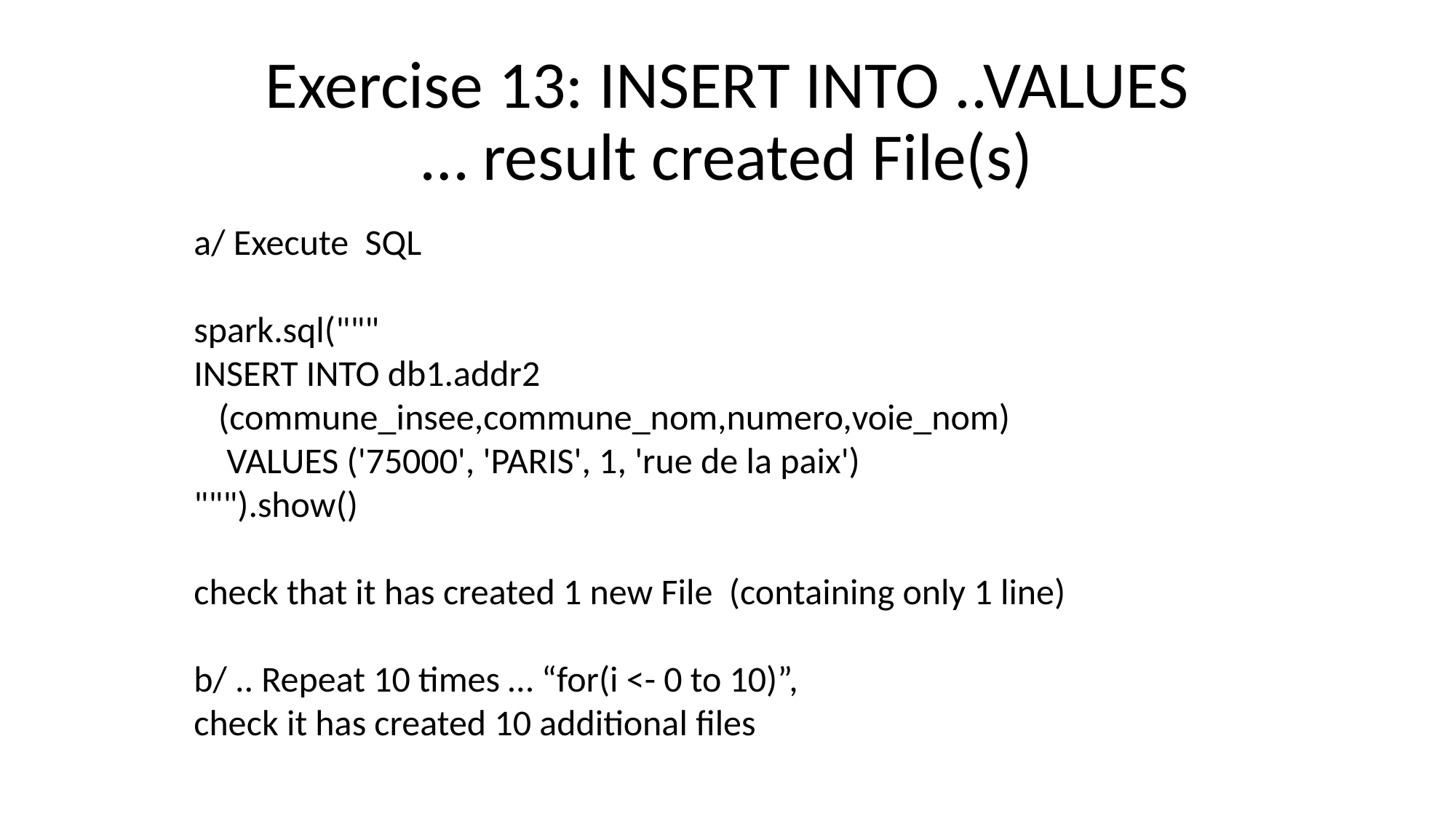

# Exercise 13: INSERT INTO ..VALUES … result created File(s)
a/ Execute  SQL
spark.sql("""
INSERT INTO db1.addr2
   (commune_insee,commune_nom,numero,voie_nom)
    VALUES ('75000', 'PARIS', 1, 'rue de la paix')
""").show()

check that it has created 1 new File  (containing only 1 line)

b/ .. Repeat 10 times … “for(i <- 0 to 10)”,
check it has created 10 additional files